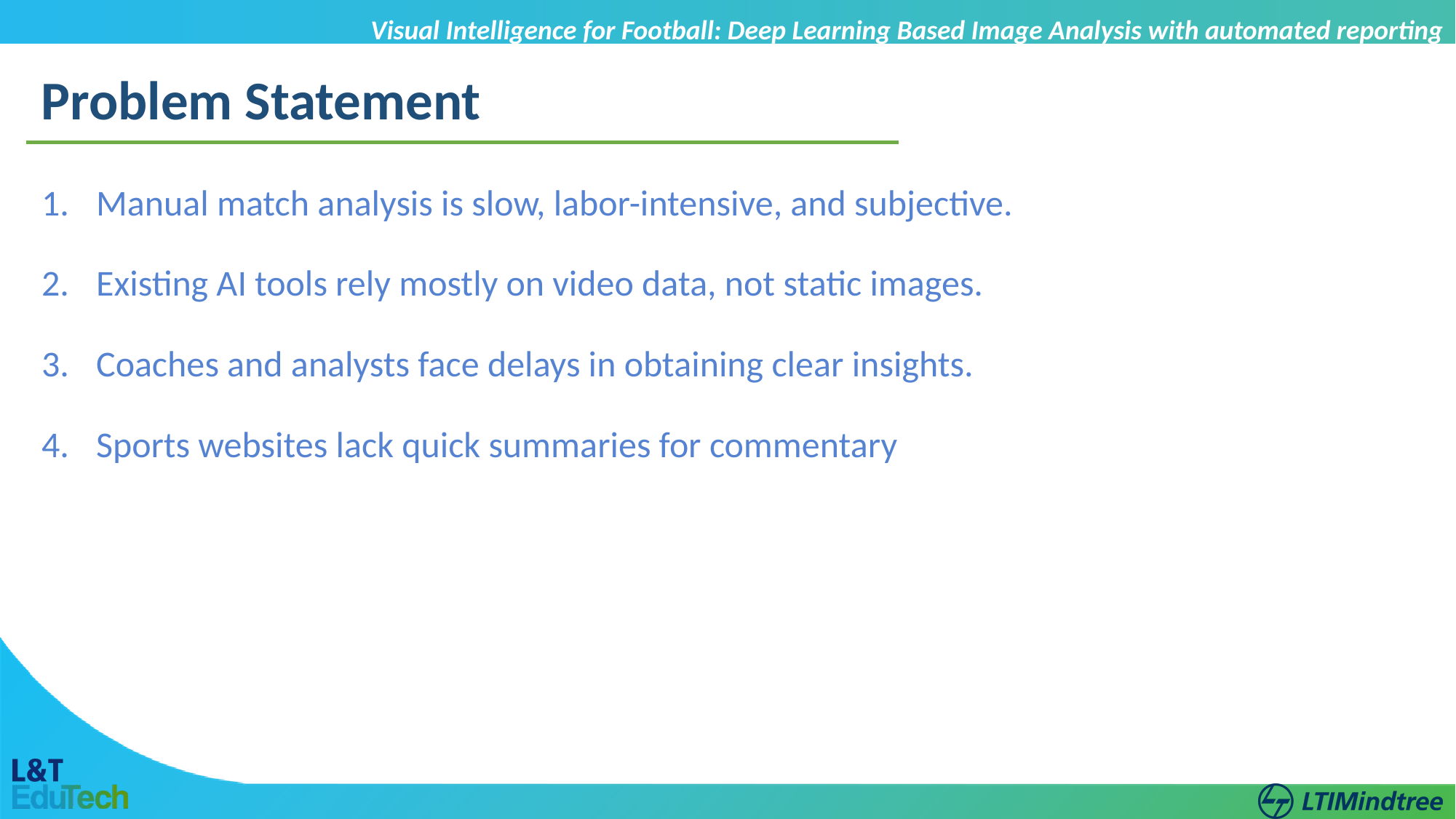

Visual Intelligence for Football: Deep Learning Based Image Analysis with automated reporting

Problem Statement
Manual match analysis is slow, labor-intensive, and subjective.
Existing AI tools rely mostly on video data, not static images.
Coaches and analysts face delays in obtaining clear insights.
Sports websites lack quick summaries for commentary